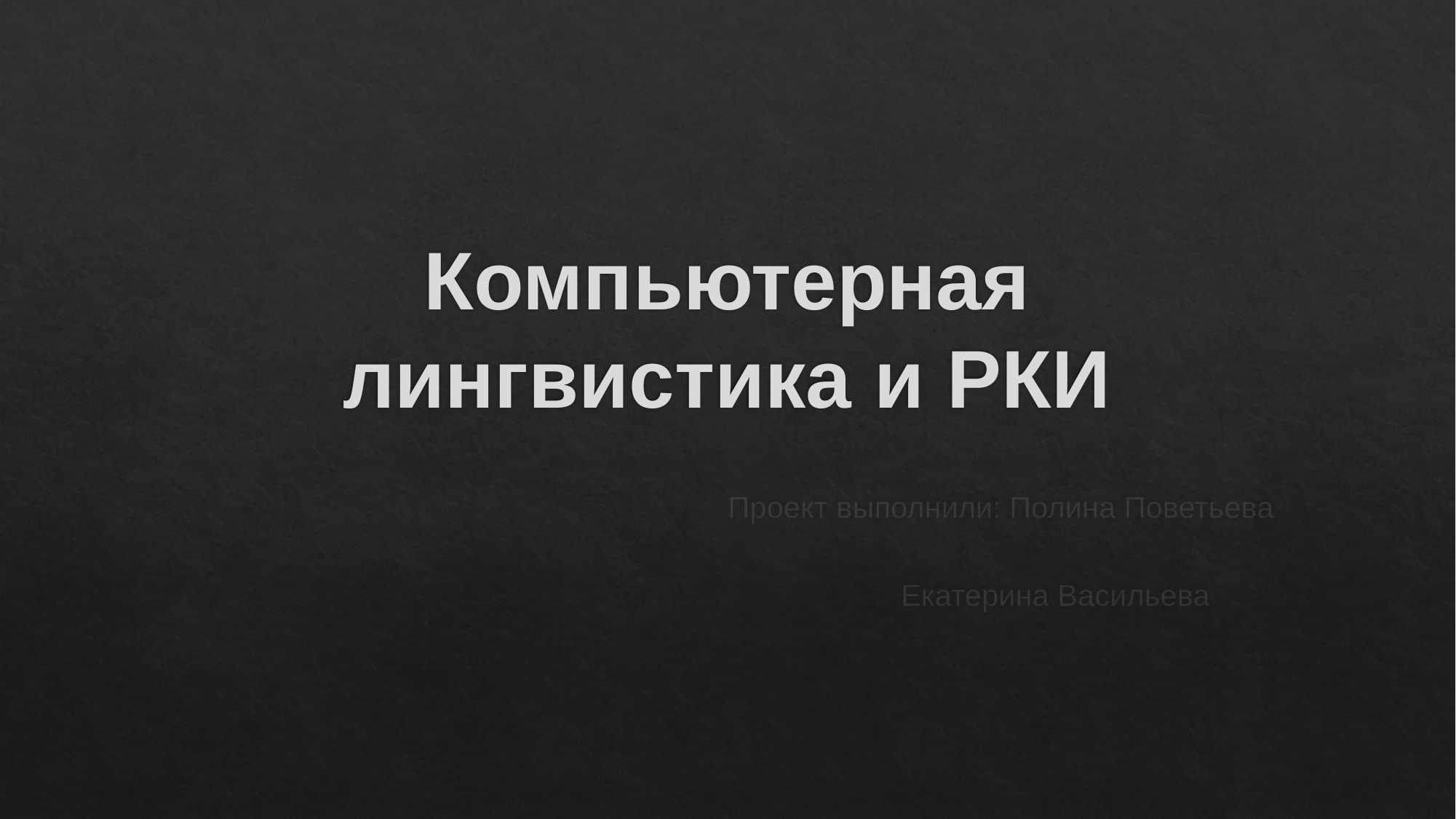

# Компьютерная лингвистика и РКИ
Проект выполнили: Полина Поветьева
						Екатерина Васильева